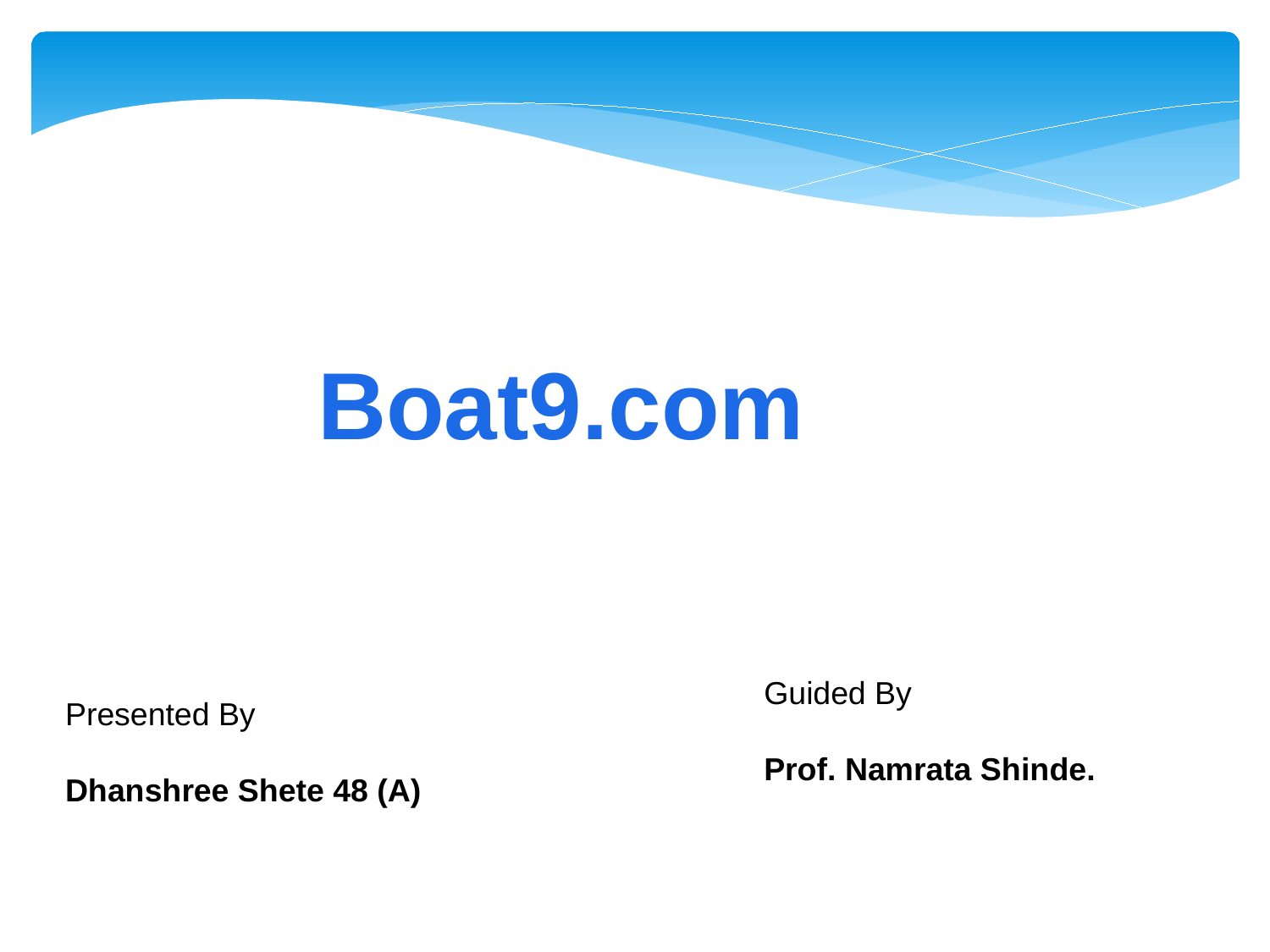

Boat9.com
Guided By

Prof. Namrata Shinde.
Presented By

Dhanshree Shete 48 (A)